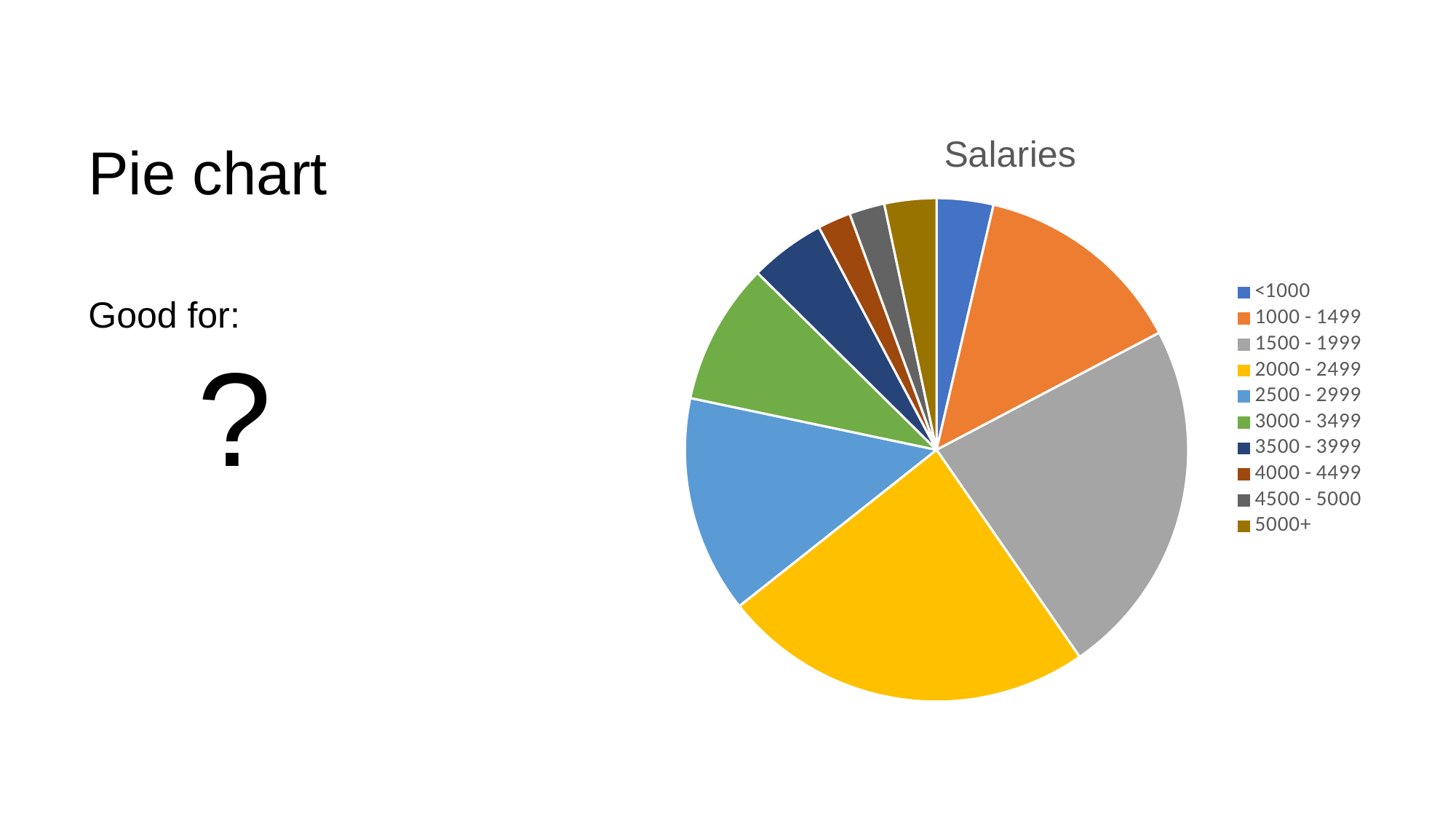

# Pie chart

### Chart: Salaries

| Category |  |
|---|---|
| <1000 | 24.0 |
| 1000 - 1499 | 90.0 |
| 1500 - 1999 | 152.0 |
| 2000 - 2499 | 158.0 |
| 2500 - 2999 | 92.0 |
| 3000 - 3499 | 60.0 |
| 3500 - 3999 | 32.0 |
| 4000 - 4499 | 14.0 |
| 4500 - 5000 | 15.0 |
| 5000+ | 22.0 |
Good for:
	?